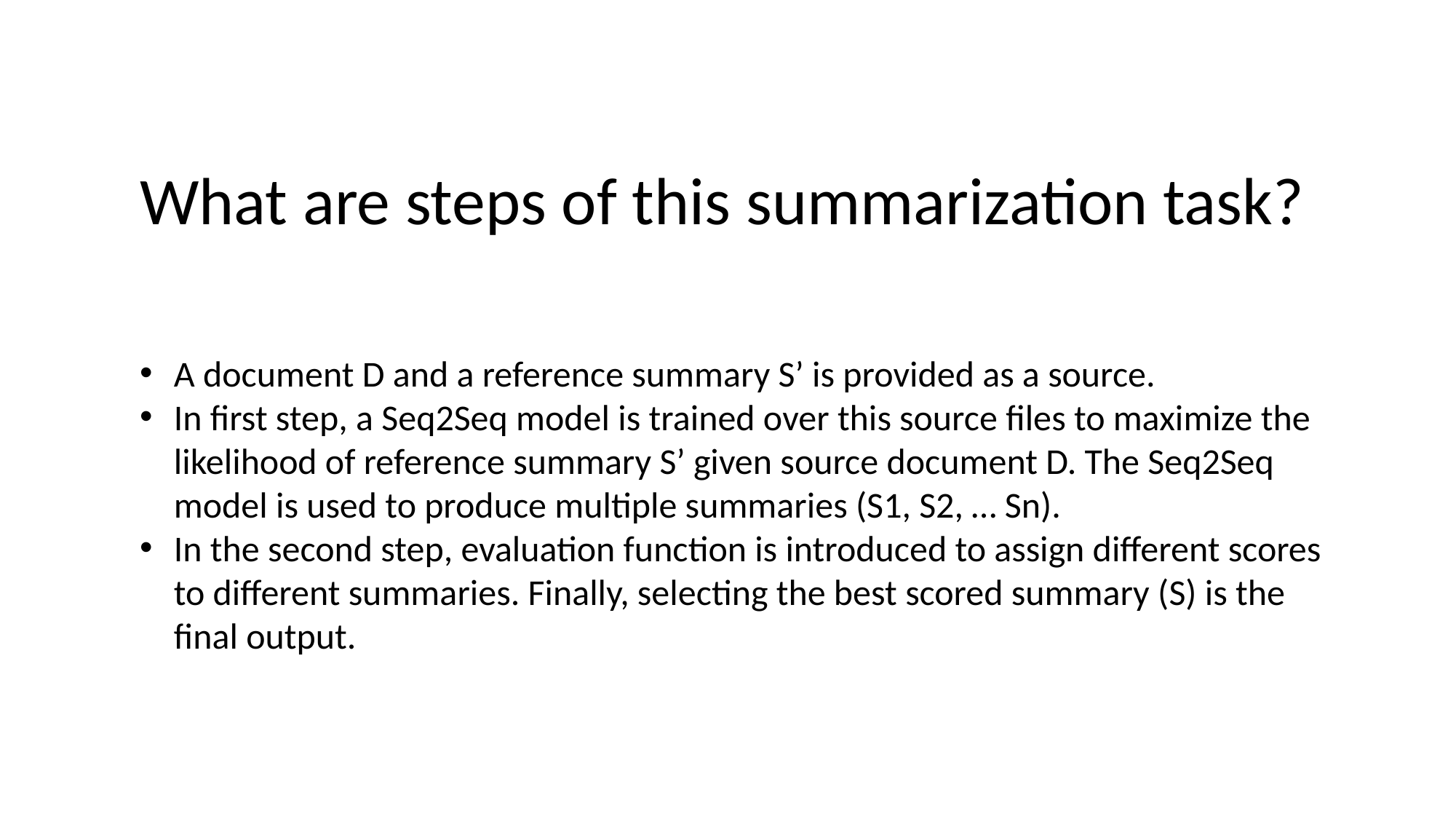

What are steps of this summarization task?

A document D and a reference summary S’ is provided as a source.
In first step, a Seq2Seq model is trained over this source files to maximize the likelihood of reference summary S’ given source document D. The Seq2Seq model is used to produce multiple summaries (S1, S2, … Sn).
In the second step, evaluation function is introduced to assign different scores to different summaries. Finally, selecting the best scored summary (S) is the final output.